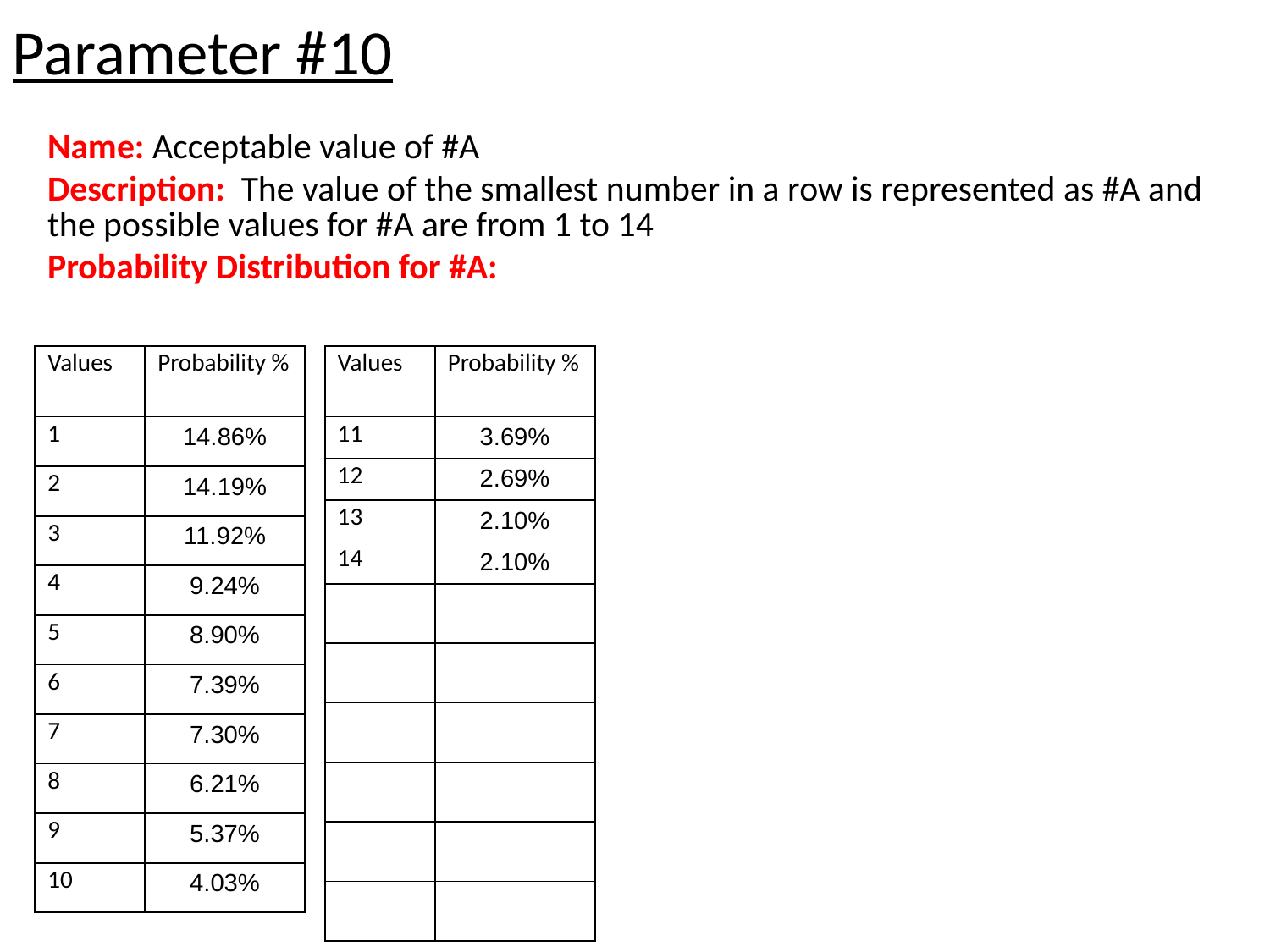

Parameter #10
Name: Acceptable value of #A
Description:  The value of the smallest number in a row is represented as #A and the possible values for #A are from 1 to 14
Probability Distribution for #A:
| Values | Probability % |
| --- | --- |
| 1 | 14.86% |
| 2 | 14.19% |
| 3 | 11.92% |
| 4 | 9.24% |
| 5 | 8.90% |
| 6 | 7.39% |
| 7 | 7.30% |
| 8 | 6.21% |
| 9 | 5.37% |
| 10 | 4.03% |
| Values | Probability % |
| --- | --- |
| 11 | 3.69% |
| 12 | 2.69% |
| 13 | 2.10% |
| 14 | 2.10% |
|  |  |
|  |  |
|  |  |
|  |  |
|  |  |
|  |  |